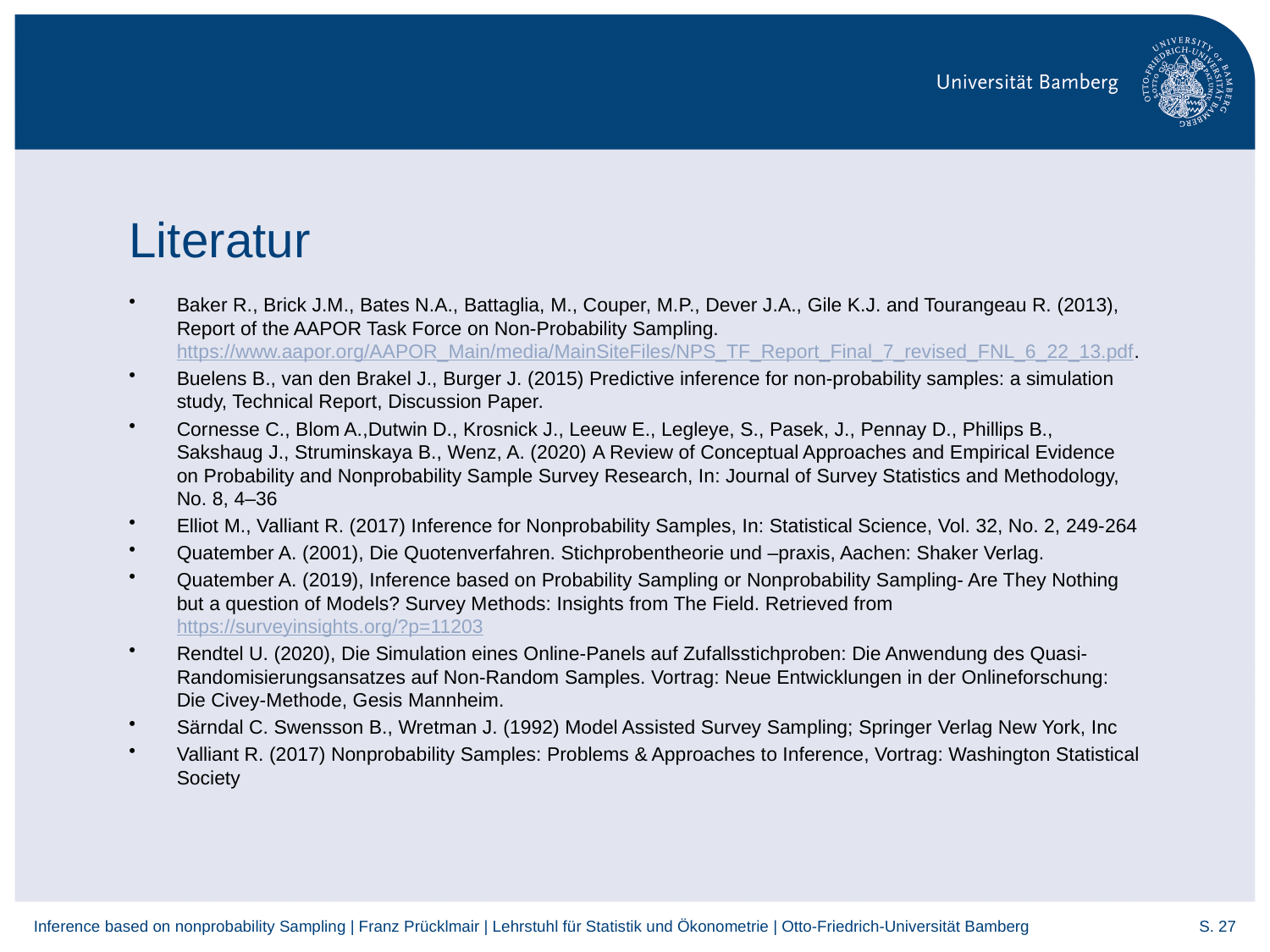

# Literatur
Baker R., Brick J.M., Bates N.A., Battaglia, M., Couper, M.P., Dever J.A., Gile K.J. and Tourangeau R. (2013), Report of the AAPOR Task Force on Non-Probability Sampling. https://www.aapor.org/AAPOR_Main/media/MainSiteFiles/NPS_TF_Report_Final_7_revised_FNL_6_22_13.pdf.
Buelens B., van den Brakel J., Burger J. (2015) Predictive inference for non-probability samples: a simulation study, Technical Report, Discussion Paper.
Cornesse C., Blom A.,Dutwin D., Krosnick J., Leeuw E., Legleye, S., Pasek, J., Pennay D., Phillips B., Sakshaug J., Struminskaya B., Wenz, A. (2020) A Review of Conceptual Approaches and Empirical Evidence on Probability and Nonprobability Sample Survey Research, In: Journal of Survey Statistics and Methodology, No. 8, 4–36
Elliot M., Valliant R. (2017) Inference for Nonprobability Samples, In: Statistical Science, Vol. 32, No. 2, 249-264
Quatember A. (2001), Die Quotenverfahren. Stichprobentheorie und –praxis, Aachen: Shaker Verlag.
Quatember A. (2019), Inference based on Probability Sampling or Nonprobability Sampling- Are They Nothing but a question of Models? Survey Methods: Insights from The Field. Retrieved from https://surveyinsights.org/?p=11203
Rendtel U. (2020), Die Simulation eines Online-Panels auf Zufallsstichproben: Die Anwendung des Quasi-Randomisierungsansatzes auf Non-Random Samples. Vortrag: Neue Entwicklungen in der Onlineforschung: Die Civey-Methode, Gesis Mannheim.
Särndal C. Swensson B., Wretman J. (1992) Model Assisted Survey Sampling; Springer Verlag New York, Inc
Valliant R. (2017) Nonprobability Samples: Problems & Approaches to Inference, Vortrag: Washington Statistical Society